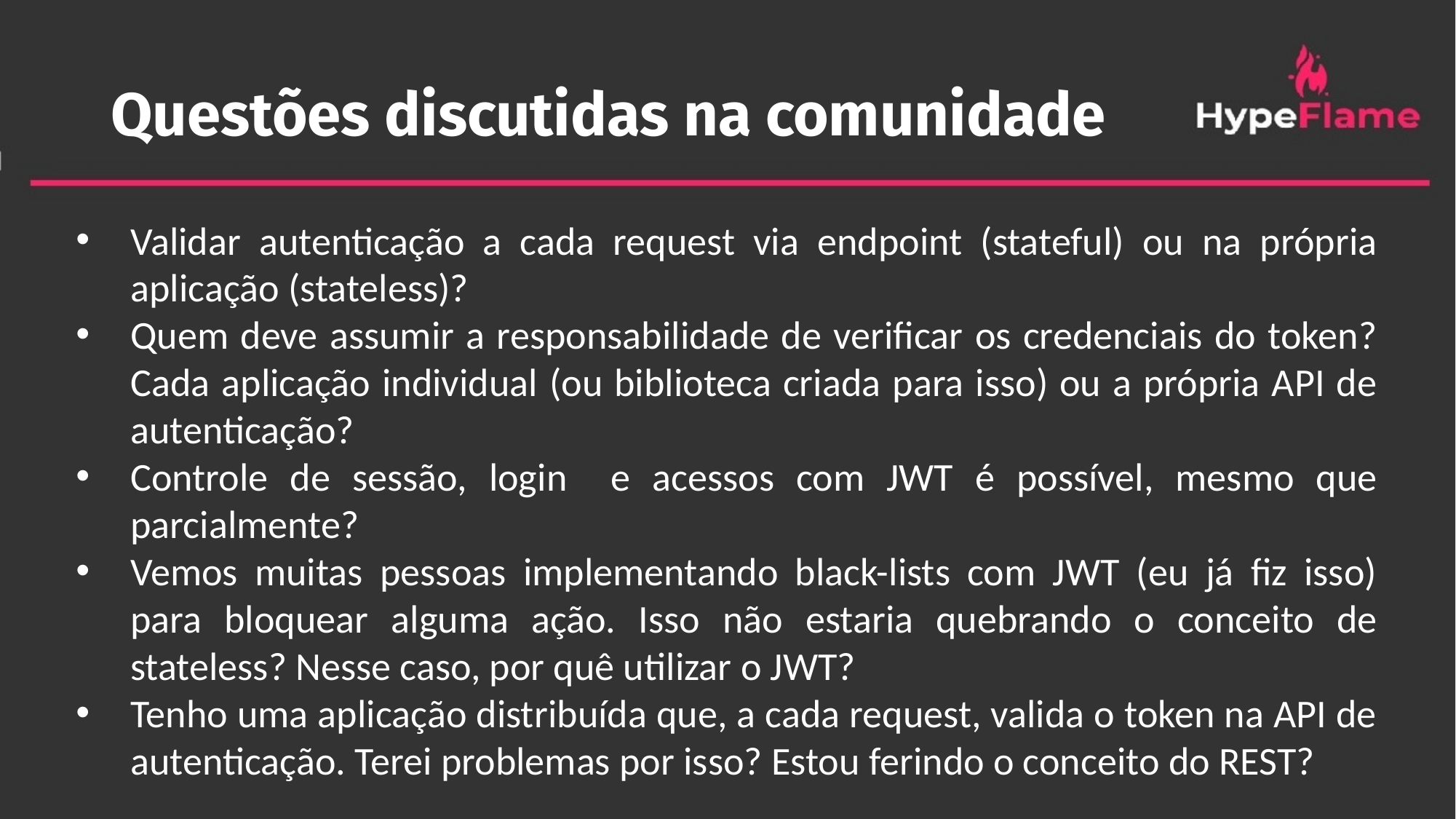

# Questões discutidas na comunidade
Validar autenticação a cada request via endpoint (stateful) ou na própria aplicação (stateless)?
Quem deve assumir a responsabilidade de verificar os credenciais do token? Cada aplicação individual (ou biblioteca criada para isso) ou a própria API de autenticação?
Controle de sessão, login  e acessos com JWT é possível, mesmo que parcialmente?
Vemos muitas pessoas implementando black-lists com JWT (eu já fiz isso) para bloquear alguma ação. Isso não estaria quebrando o conceito de stateless? Nesse caso, por quê utilizar o JWT?
Tenho uma aplicação distribuída que, a cada request, valida o token na API de autenticação. Terei problemas por isso? Estou ferindo o conceito do REST?